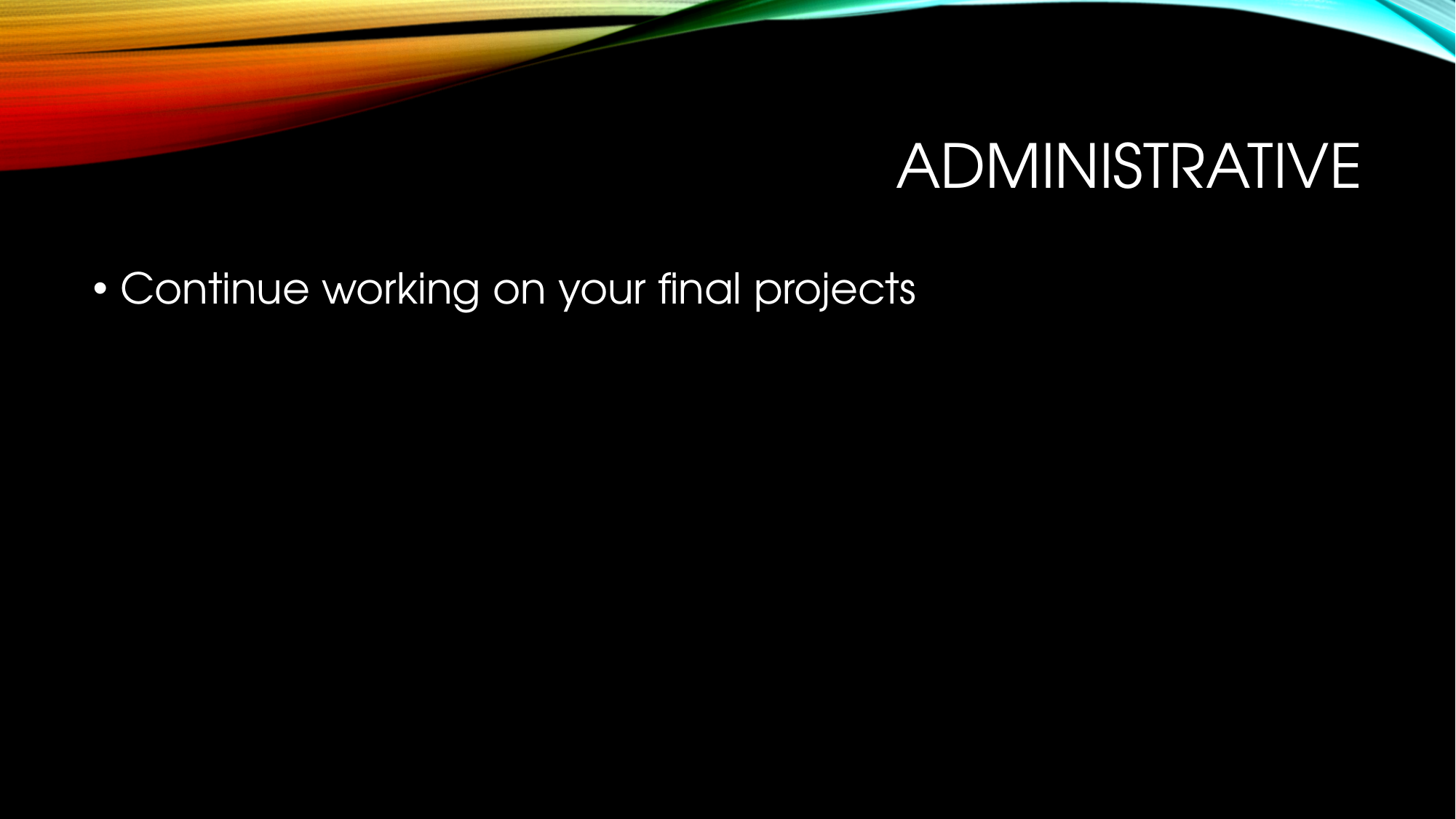

# Administrative
Continue working on your final projects